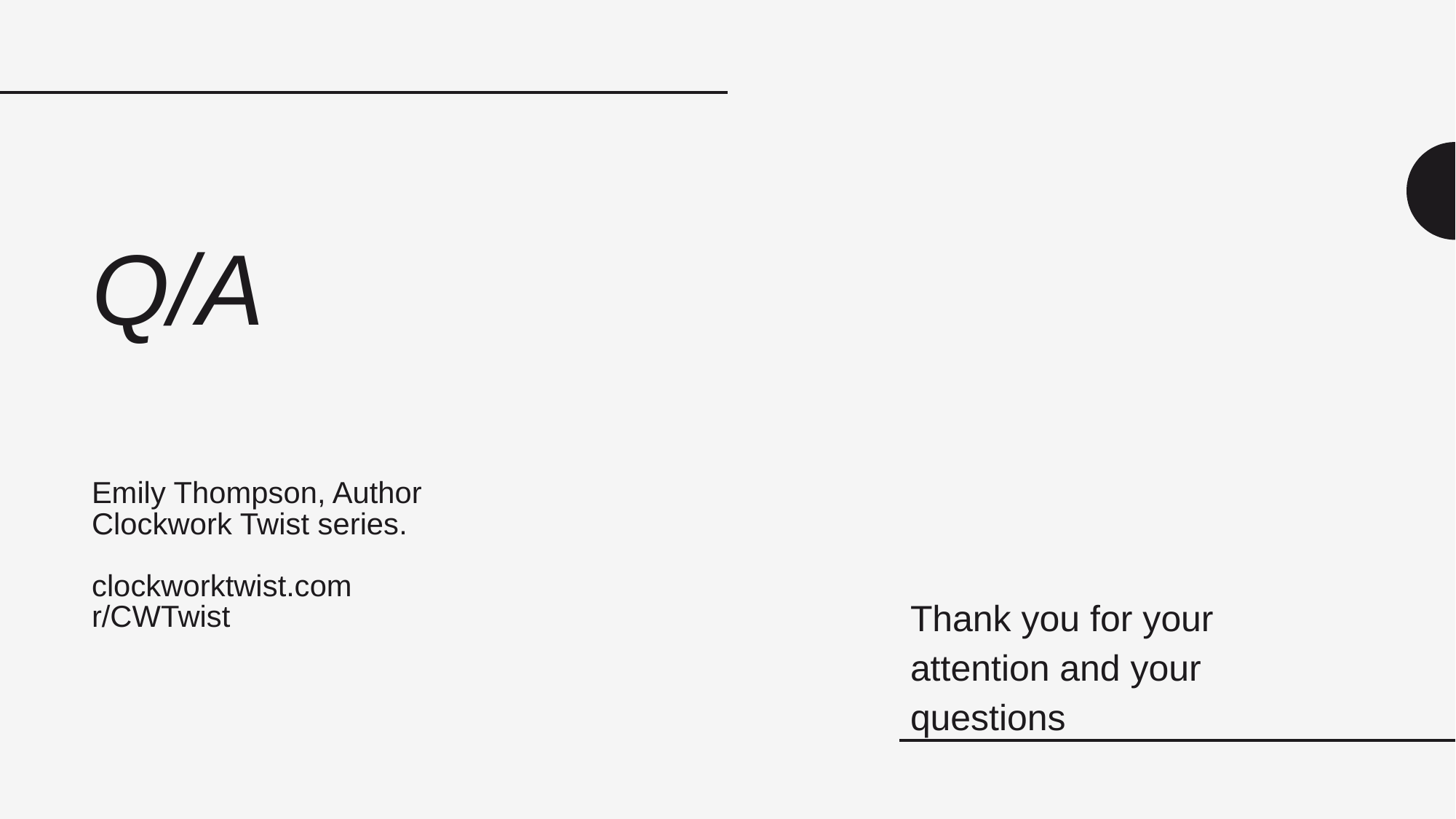

# Q/A Emily Thompson, Author Clockwork Twist series. clockworktwist.com r/CWTwist

Thank you for your attention and your questions